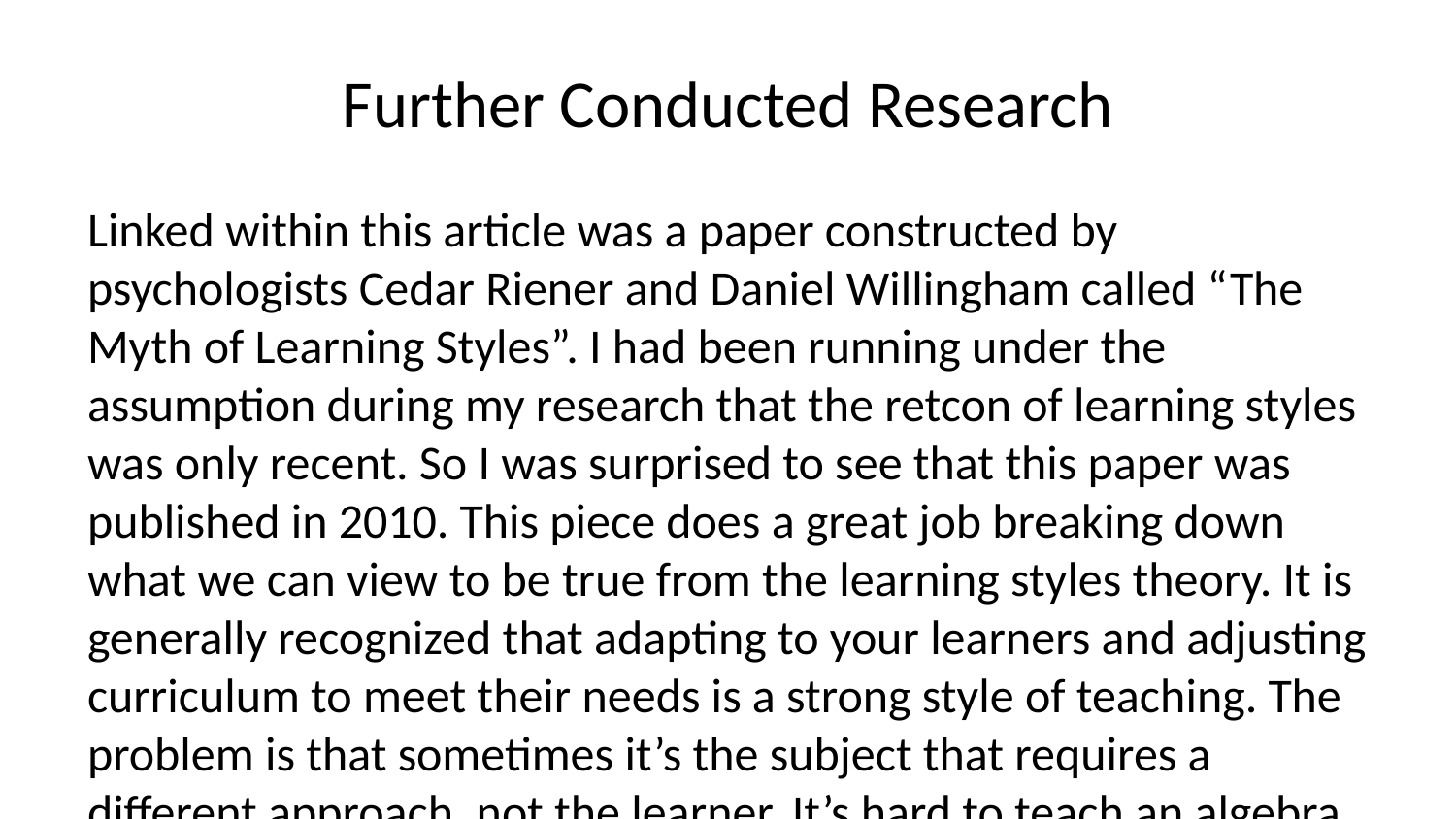

# Further Conducted Research
Linked within this article was a paper constructed by psychologists Cedar Riener and Daniel Willingham called “The Myth of Learning Styles”. I had been running under the assumption during my research that the retcon of learning styles was only recent. So I was surprised to see that this paper was published in 2010. This piece does a great job breaking down what we can view to be true from the learning styles theory. It is generally recognized that adapting to your learners and adjusting curriculum to meet their needs is a strong style of teaching. The problem is that sometimes it’s the subject that requires a different approach, not the learner. It’s hard to teach an algebra equation kinetically. “Failure to find any experimental support for matching the mode of instruction to a preferred learning style would simply leave us where we were at the end of the section above: Students have different interests, backgrounds, and abilities” (Riener and Willingham). The focus should be on how students’ background and identities shape the learning environment. How does this shape the world of Ed Tech then? To me, this shows the necessary push to include technology. If we are considering technology in education and necessary steps to where students end up as learners, then “learning styles” in ed tech can’t be considered. Instead, we need to look at how the technology is being used to represent the whole student. With a focus on identity above all else.